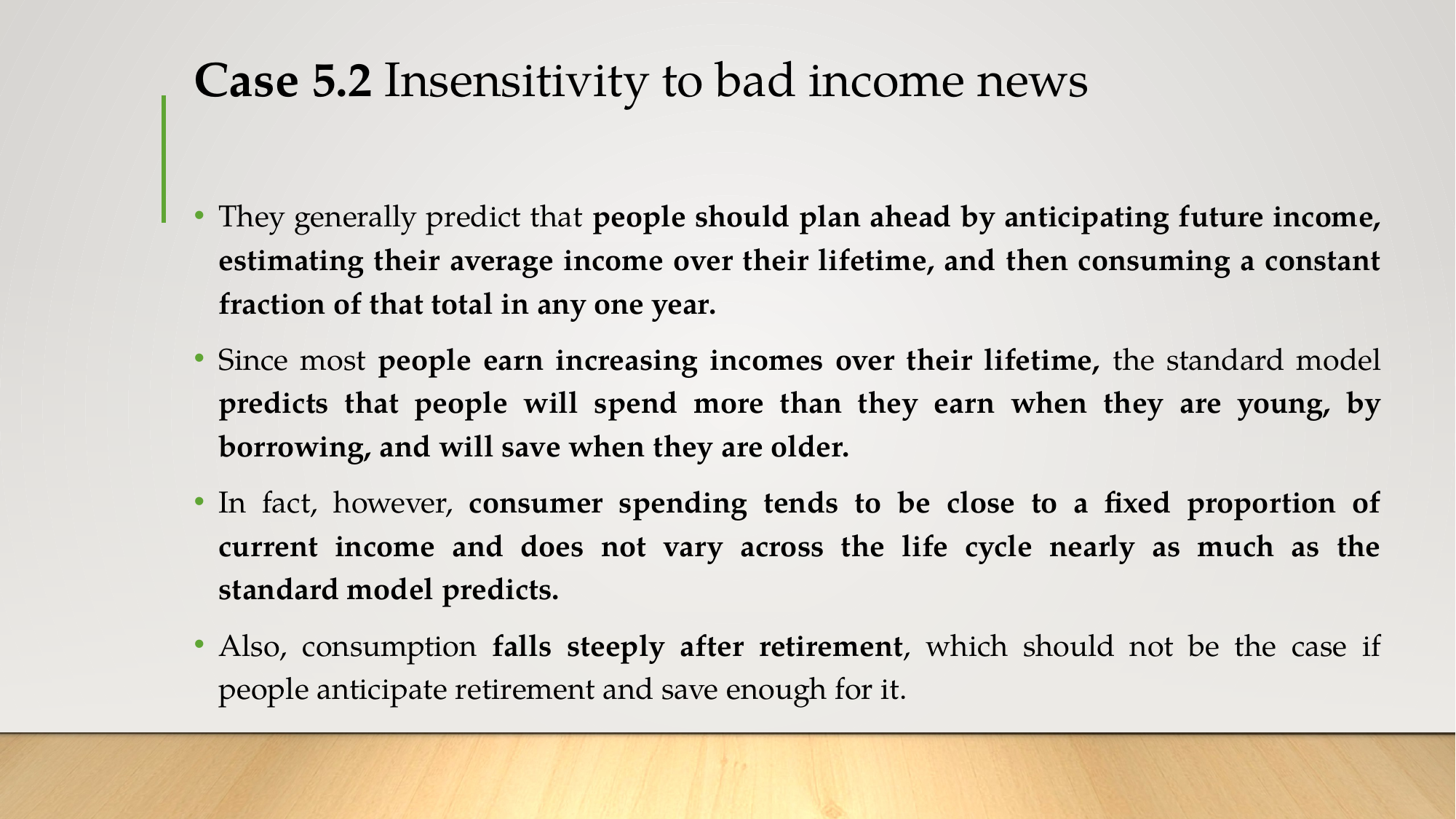

# Case 5.2 Insensitivity to bad income news
They generally predict that people should plan ahead by anticipating future income, estimating their average income over their lifetime, and then consuming a constant fraction of that total in any one year.
Since most people earn increasing incomes over their lifetime, the standard model predicts that people will spend more than they earn when they are young, by borrowing, and will save when they are older.
In fact, however, consumer spending tends to be close to a fixed proportion of current income and does not vary across the life cycle nearly as much as the standard model predicts.
Also, consumption falls steeply after retirement, which should not be the case if people anticipate retirement and save enough for it.